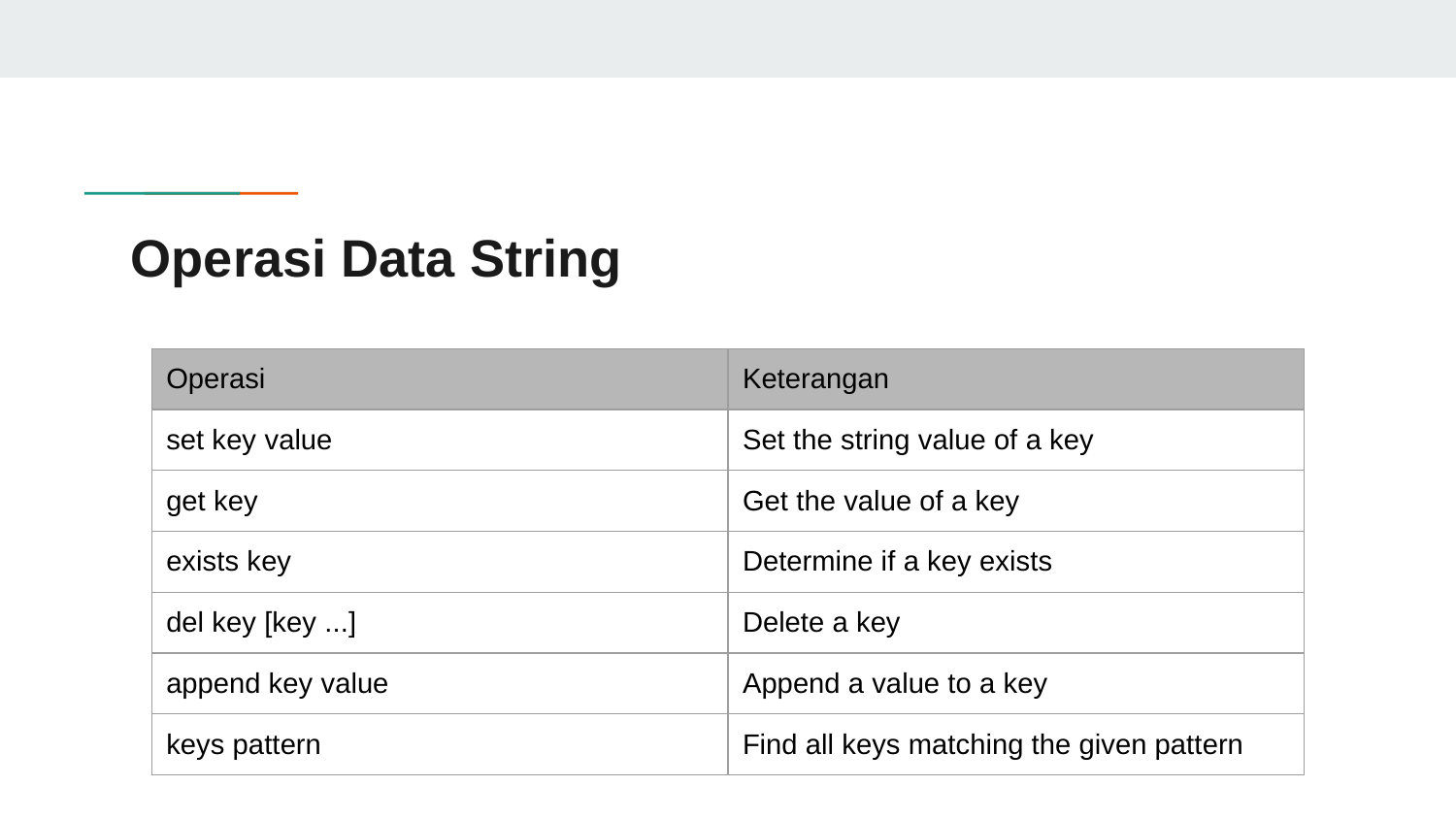

# Operasi Data String
| Operasi | Keterangan |
| --- | --- |
| set key value | Set the string value of a key |
| get key | Get the value of a key |
| exists key | Determine if a key exists |
| del key [key ...] | Delete a key |
| append key value | Append a value to a key |
| keys pattern | Find all keys matching the given pattern |